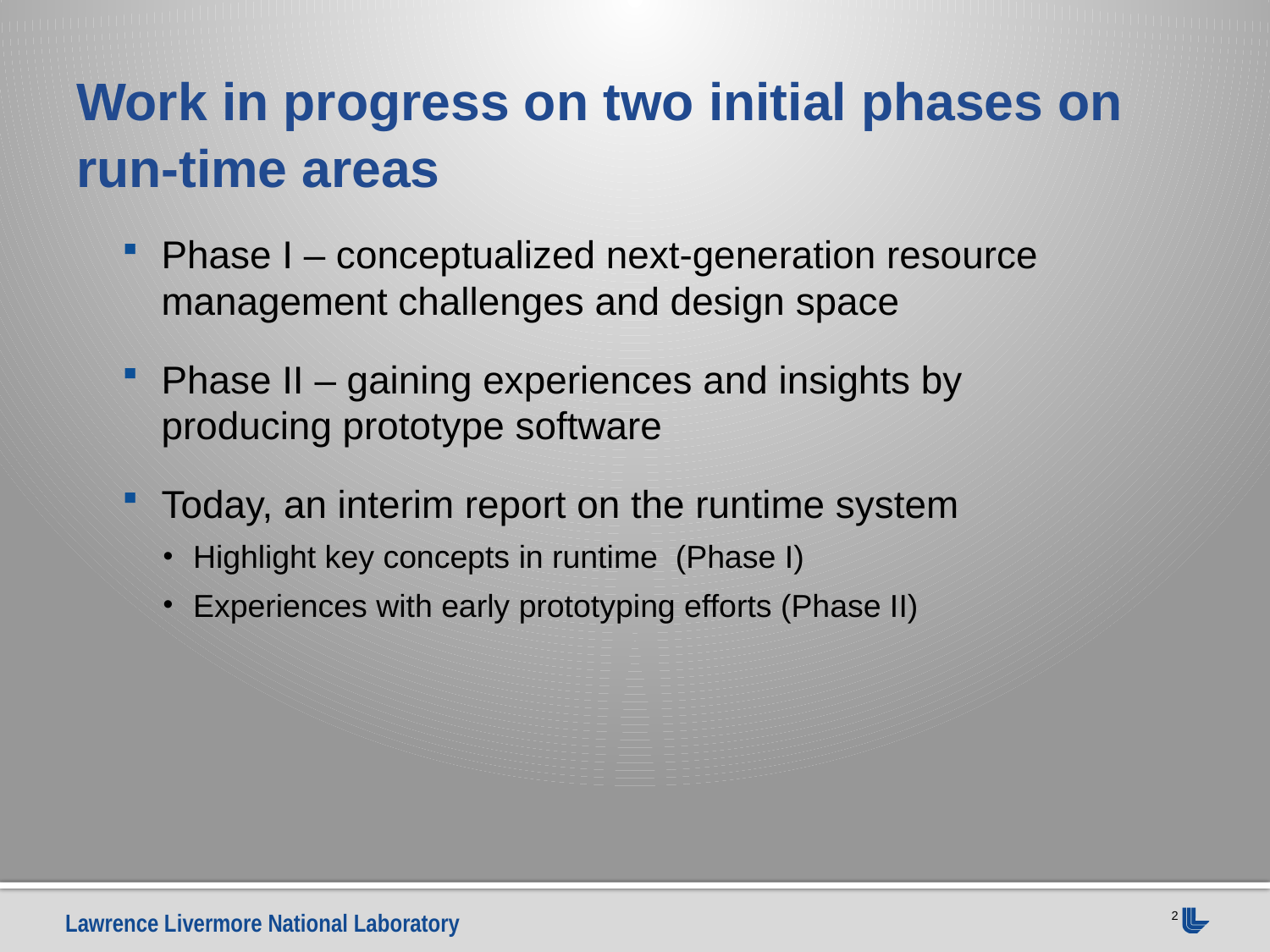

# Work in progress on two initial phases on run-time areas
Phase I – conceptualized next-generation resource management challenges and design space
Phase II – gaining experiences and insights by producing prototype software
Today, an interim report on the runtime system
Highlight key concepts in runtime  (Phase I)
Experiences with early prototyping efforts (Phase II)